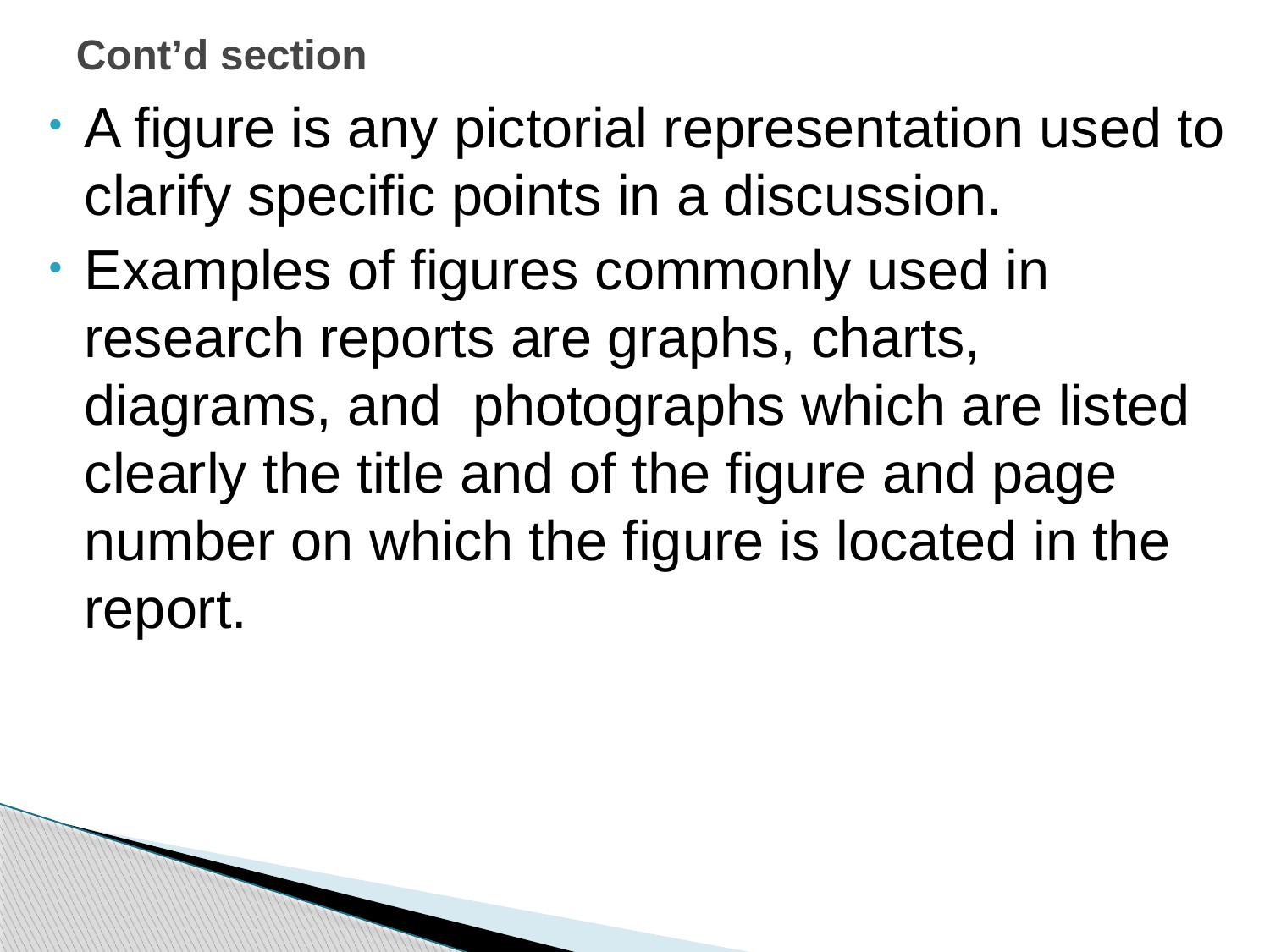

# Cont’d section
A figure is any pictorial representation used to clarify specific points in a discussion.
Examples of figures commonly used in research reports are graphs, charts, diagrams, and  photographs which are listed clearly the title and of the figure and page number on which the figure is located in the report.